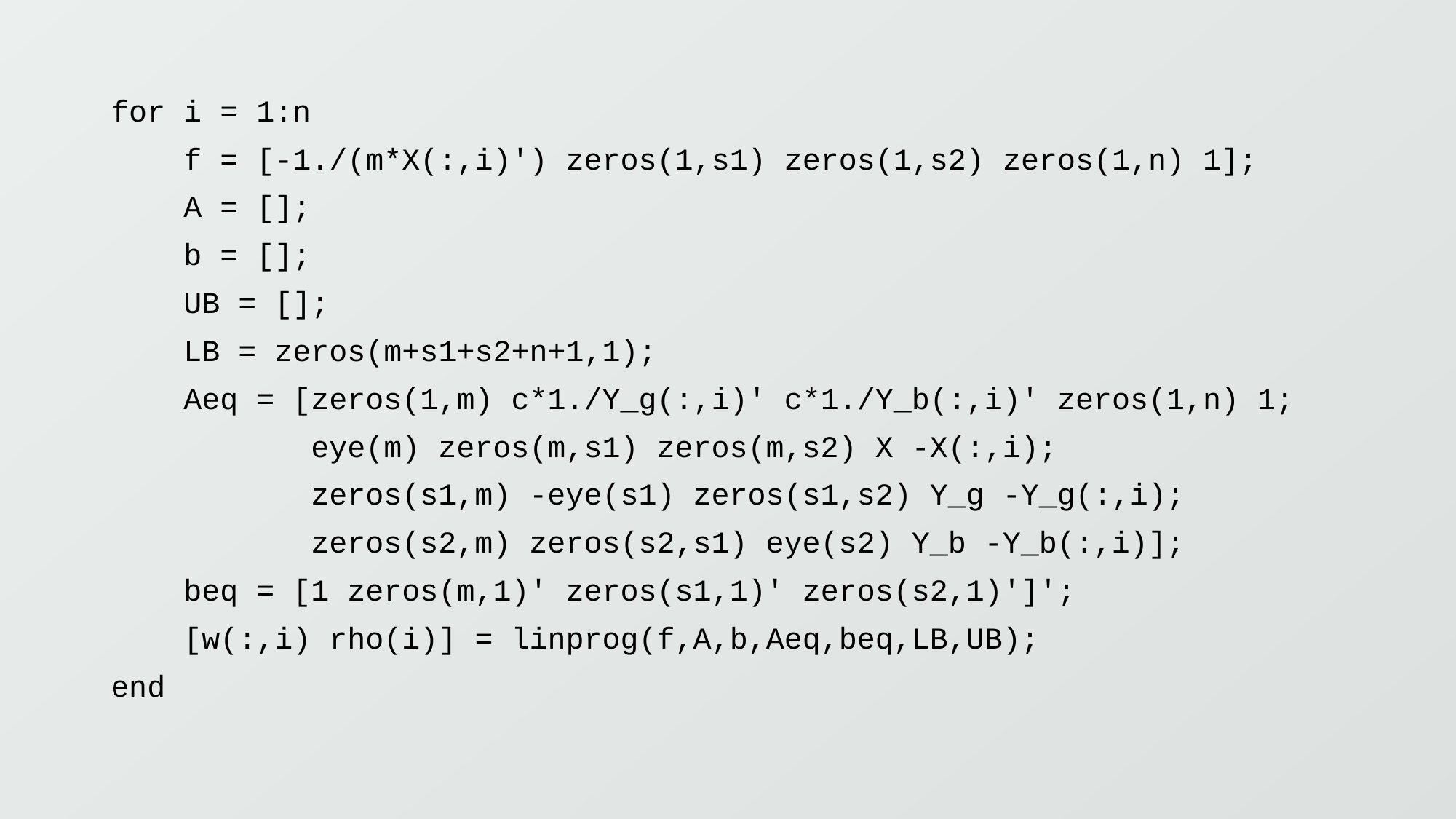

for i = 1:n
    f = [-1./(m*X(:,i)') zeros(1,s1) zeros(1,s2) zeros(1,n) 1];
    A = [];
    b = [];
    UB = [];
    LB = zeros(m+s1+s2+n+1,1);
    Aeq = [zeros(1,m) c*1./Y_g(:,i)' c*1./Y_b(:,i)' zeros(1,n) 1;
           eye(m) zeros(m,s1) zeros(m,s2) X -X(:,i);
           zeros(s1,m) -eye(s1) zeros(s1,s2) Y_g -Y_g(:,i);
           zeros(s2,m) zeros(s2,s1) eye(s2) Y_b -Y_b(:,i)];
    beq = [1 zeros(m,1)' zeros(s1,1)' zeros(s2,1)']';
    [w(:,i) rho(i)] = linprog(f,A,b,Aeq,beq,LB,UB);
end